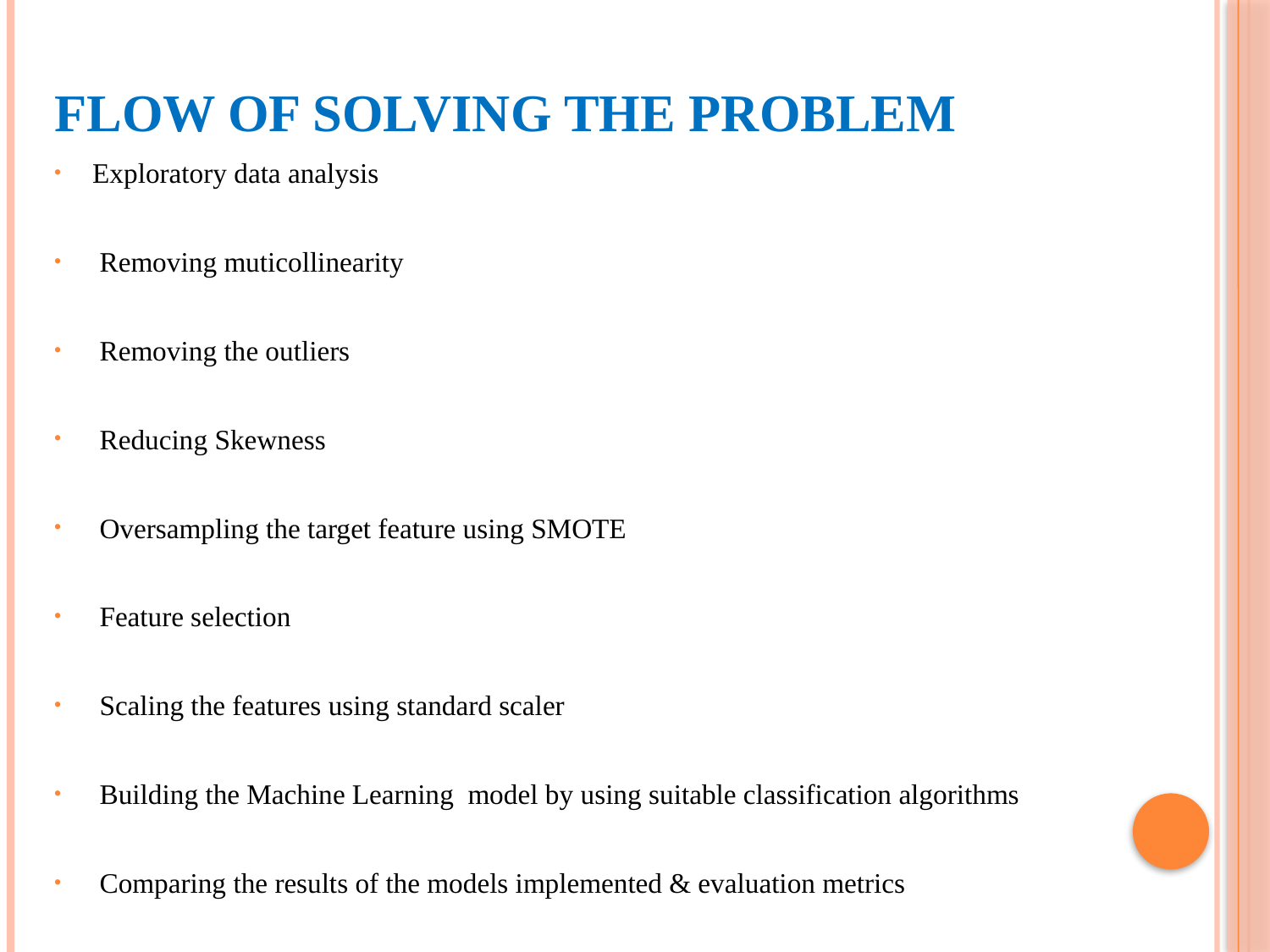

# Flow Of Solving The Problem
Exploratory data analysis

 Removing muticollinearity

 Removing the outliers

 Reducing Skewness

 Oversampling the target feature using SMOTE

 Feature selection

 Scaling the features using standard scaler

 Building the Machine Learning  model by using suitable classification algorithms

 Comparing the results of the models implemented & evaluation metrics